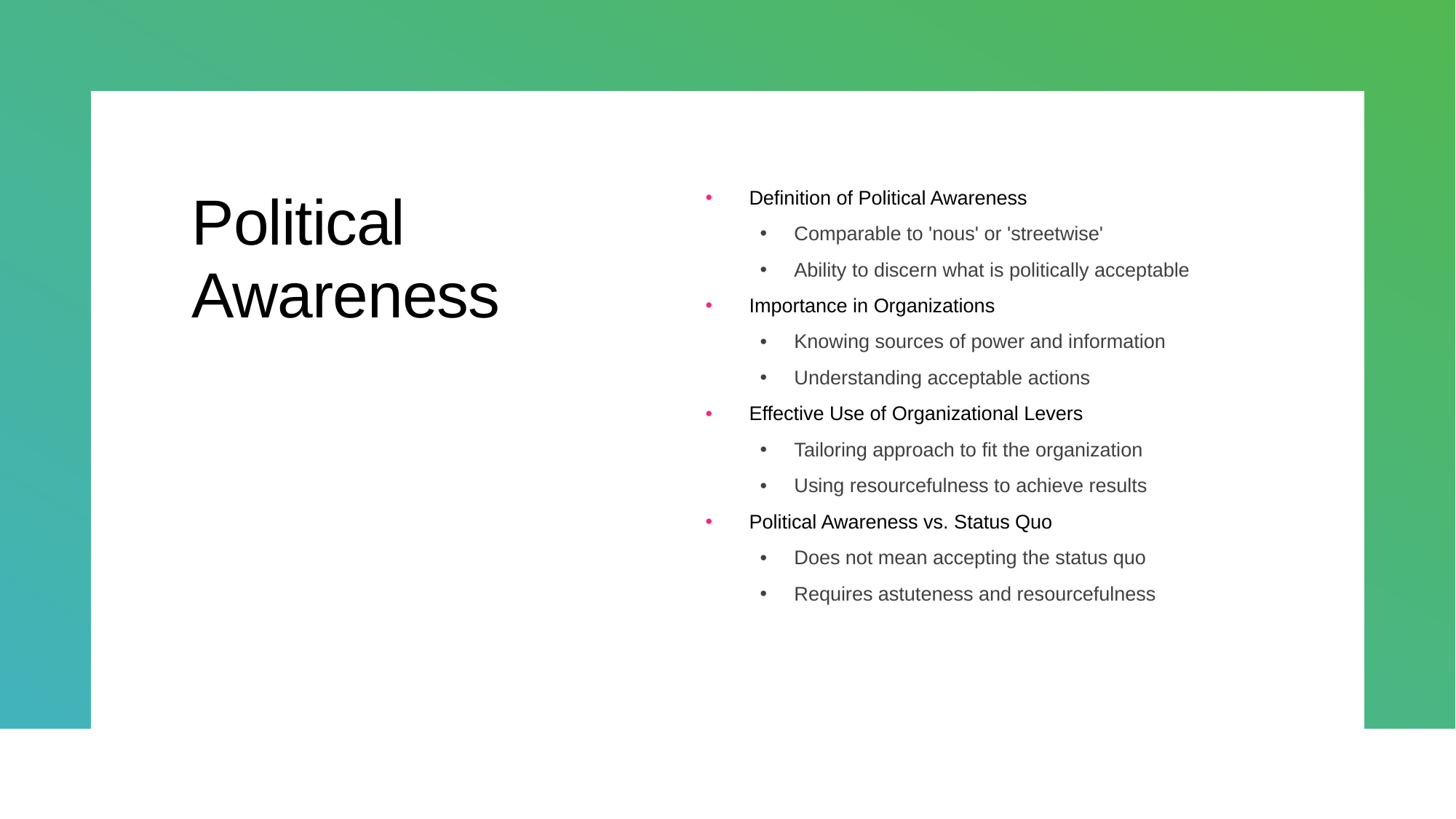

# Political Awareness
Definition of Political Awareness
Comparable to 'nous' or 'streetwise'
Ability to discern what is politically acceptable
Importance in Organizations
Knowing sources of power and information
Understanding acceptable actions
Effective Use of Organizational Levers
Tailoring approach to fit the organization
Using resourcefulness to achieve results
Political Awareness vs. Status Quo
Does not mean accepting the status quo
Requires astuteness and resourcefulness